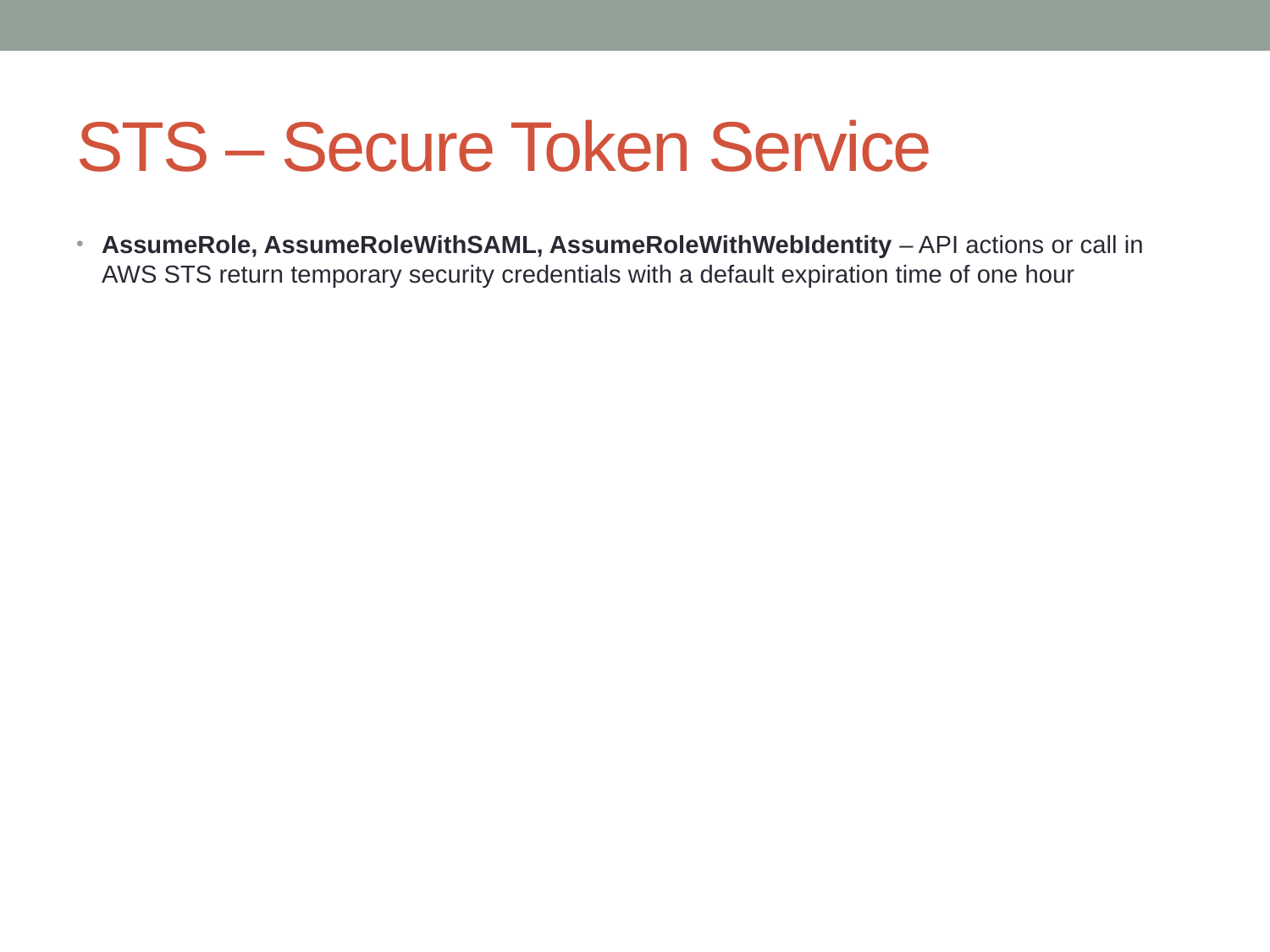

# STS – Secure Token Service
AssumeRole, AssumeRoleWithSAML, AssumeRoleWithWebIdentity – API actions or call in AWS STS return temporary security credentials with a default expiration time of one hour